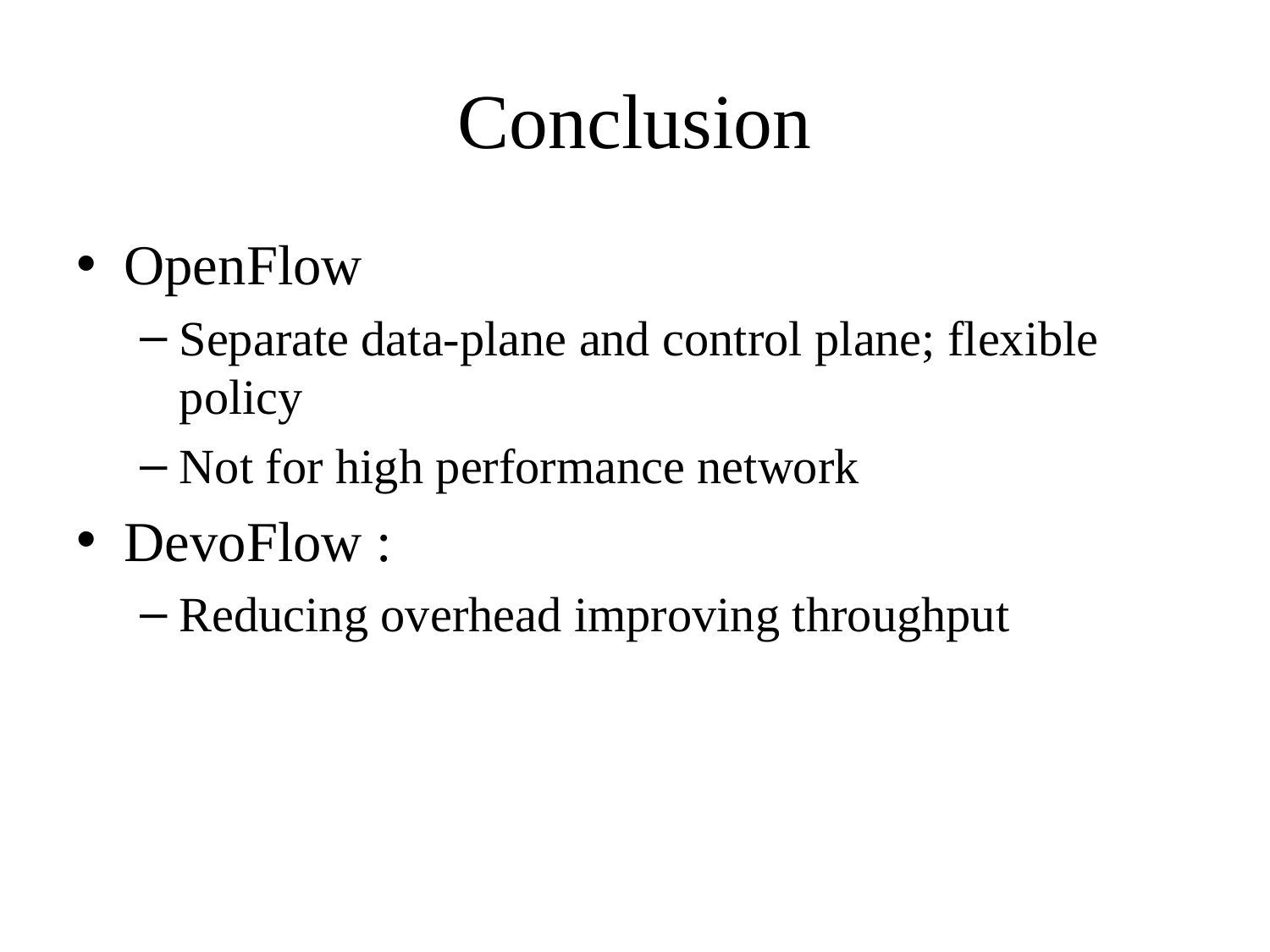

# Conclusion
OpenFlow
Separate data-plane and control plane; flexible policy
Not for high performance network
DevoFlow :
Reducing overhead improving throughput